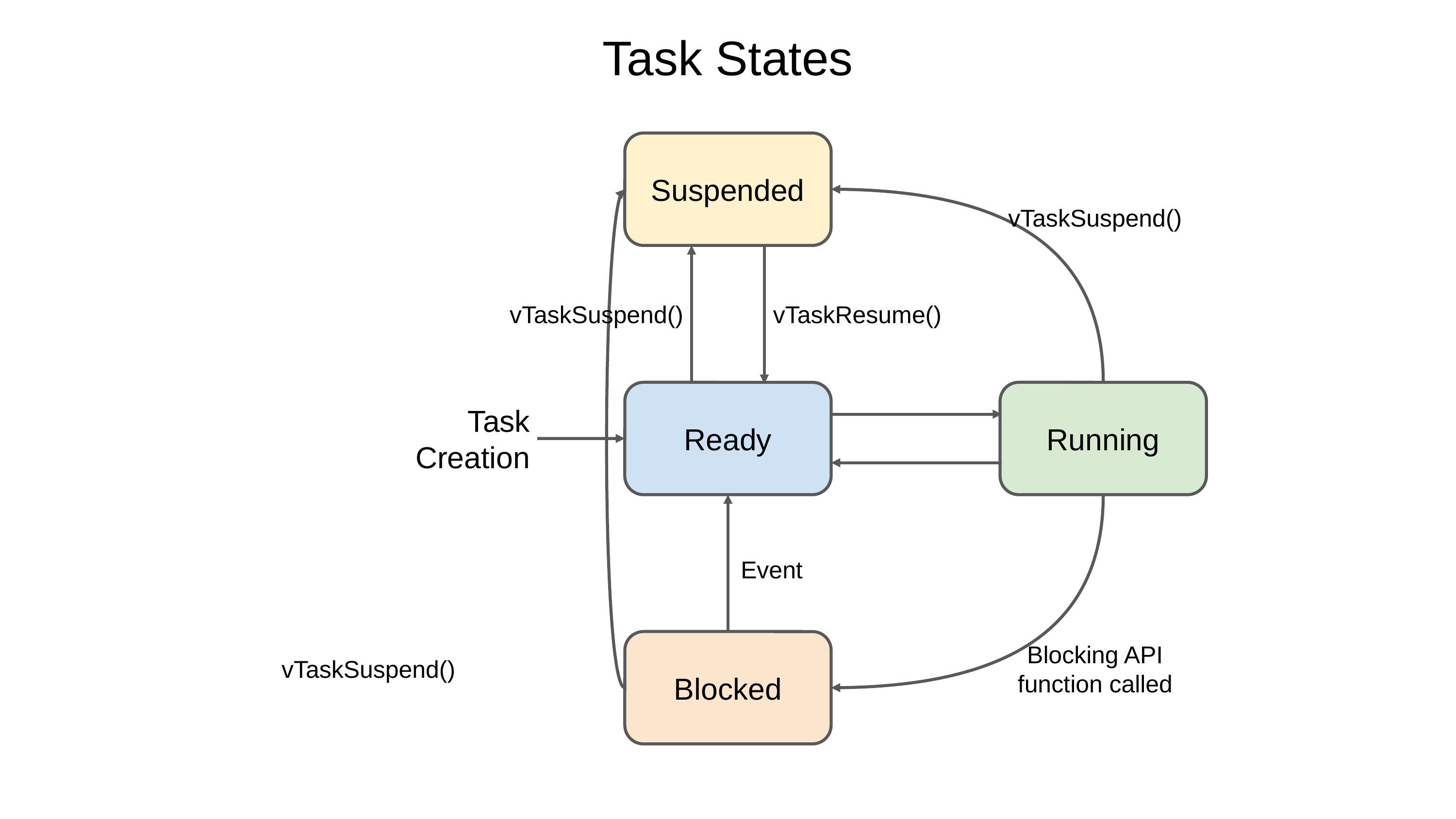

Task States
Suspended
vTaskSuspend()
vTaskSuspend()
vTaskResume()
Ready
Running
Task
Creation
Event
Blocked
Blocking API function called
vTaskSuspend()